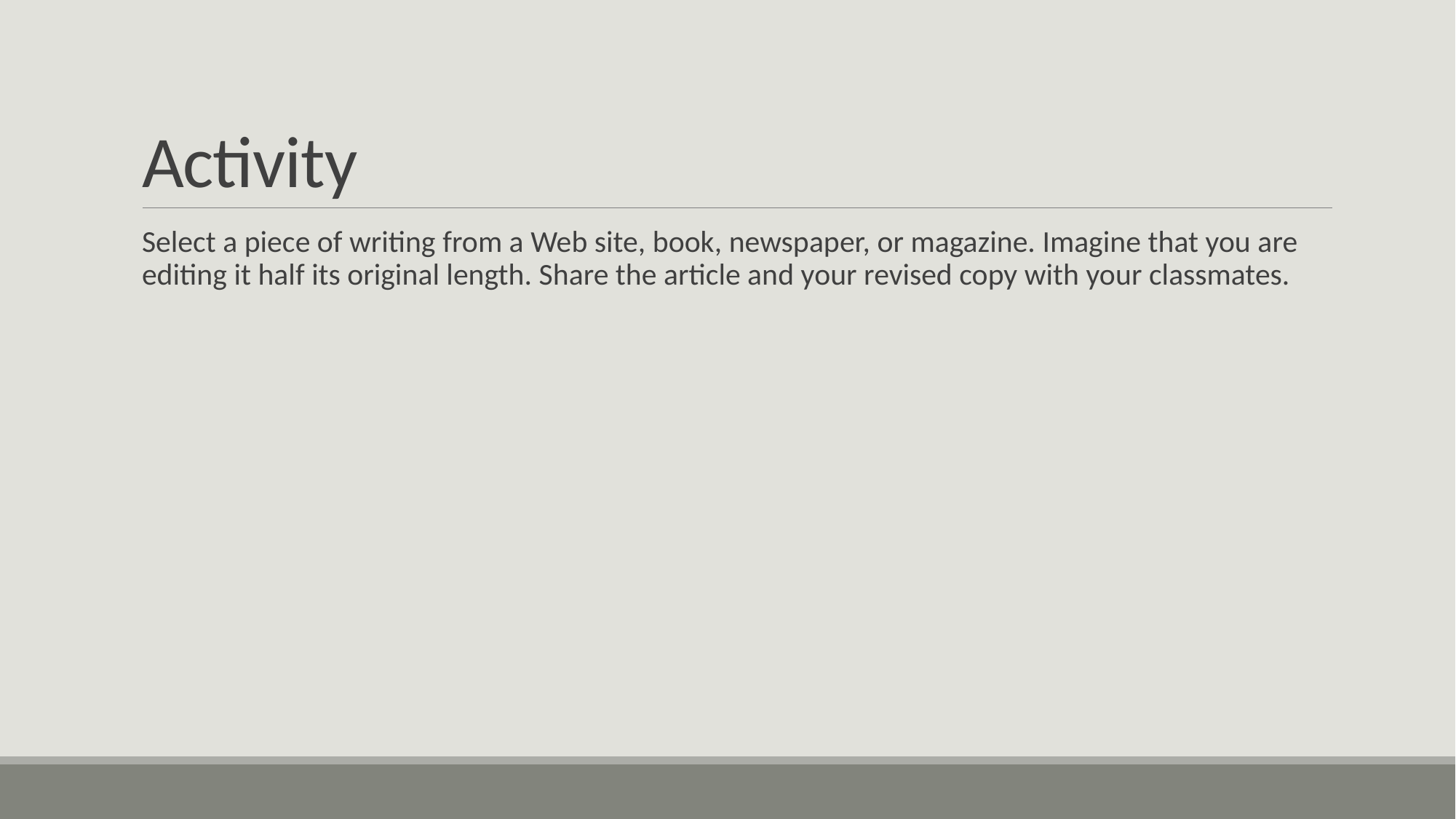

# Activity
Select a piece of writing from a Web site, book, newspaper, or magazine. Imagine that you are editing it half its original length. Share the article and your revised copy with your classmates.